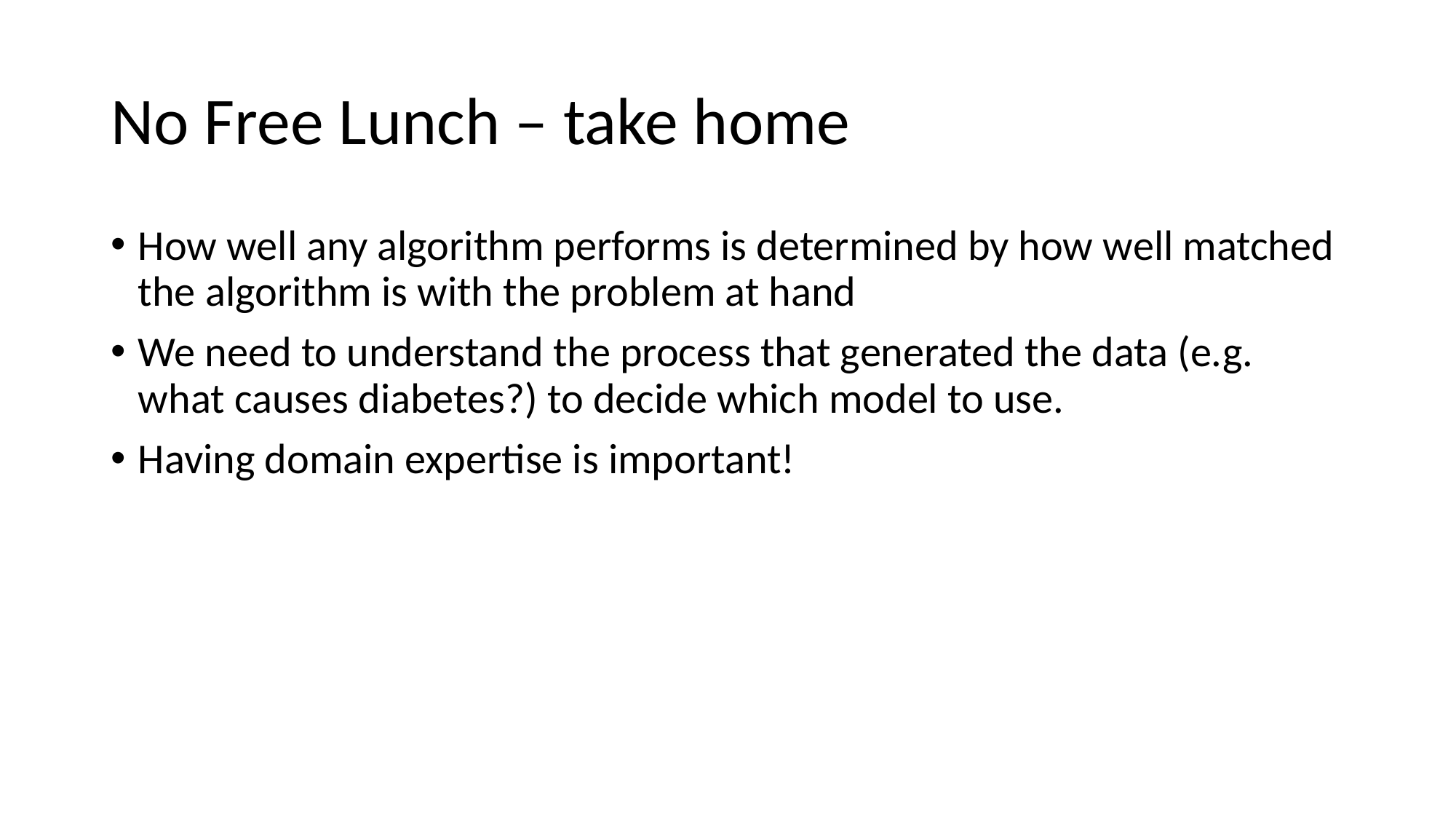

# No Free Lunch – take home
How well any algorithm performs is determined by how well matched the algorithm is with the problem at hand
We need to understand the process that generated the data (e.g. what causes diabetes?) to decide which model to use.
Having domain expertise is important!